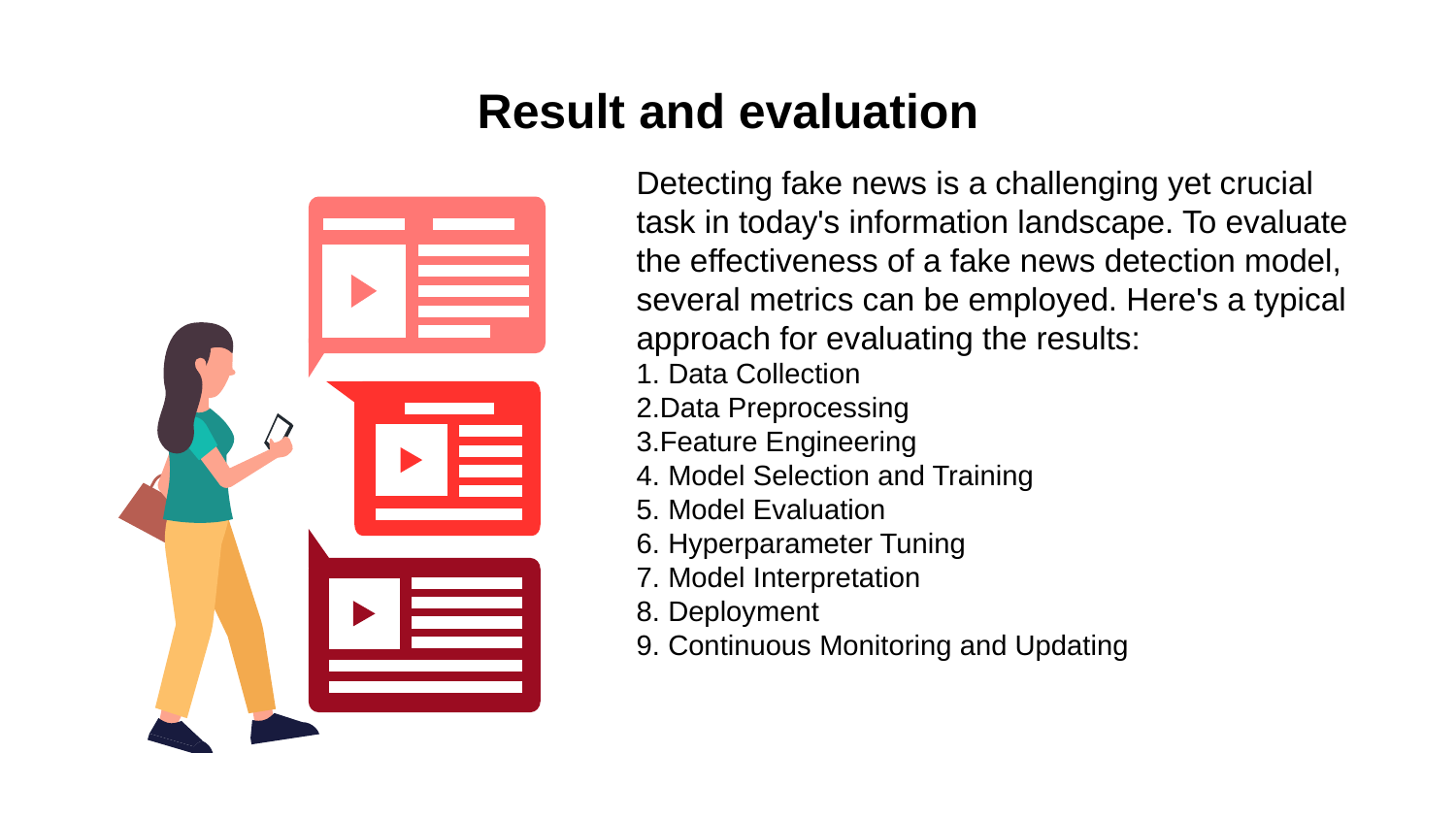

# Result and evaluation
Detecting fake news is a challenging yet crucial task in today's information landscape. To evaluate the effectiveness of a fake news detection model, several metrics can be employed. Here's a typical approach for evaluating the results:
1. Data Collection
2.Data Preprocessing
3.Feature Engineering
4. Model Selection and Training
5. Model Evaluation
6. Hyperparameter Tuning
7. Model Interpretation
8. Deployment
9. Continuous Monitoring and Updating